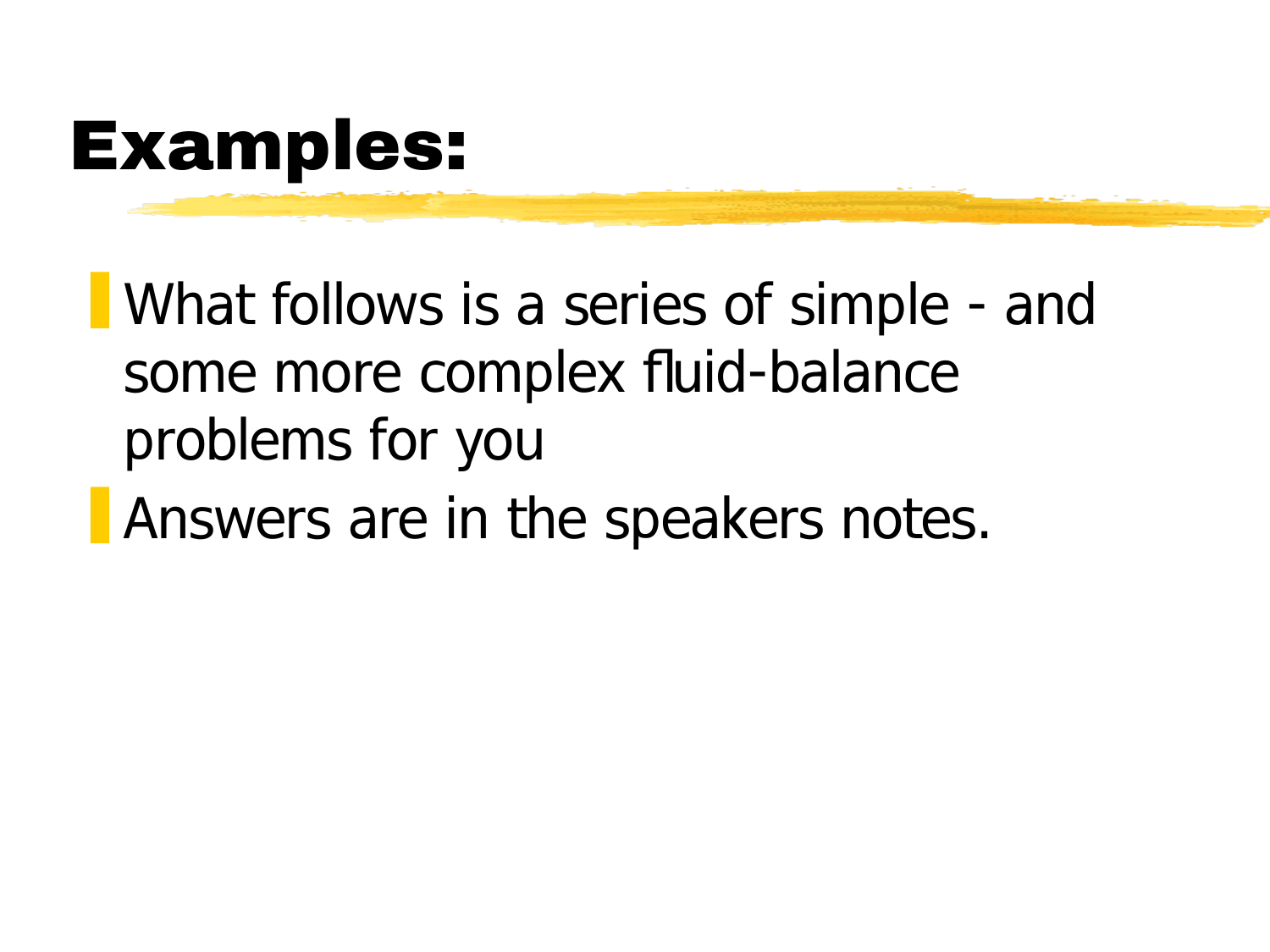

# Examples:
What follows is a series of simple - and some more complex fluid-balance problems for you
Answers are in the speakers notes.